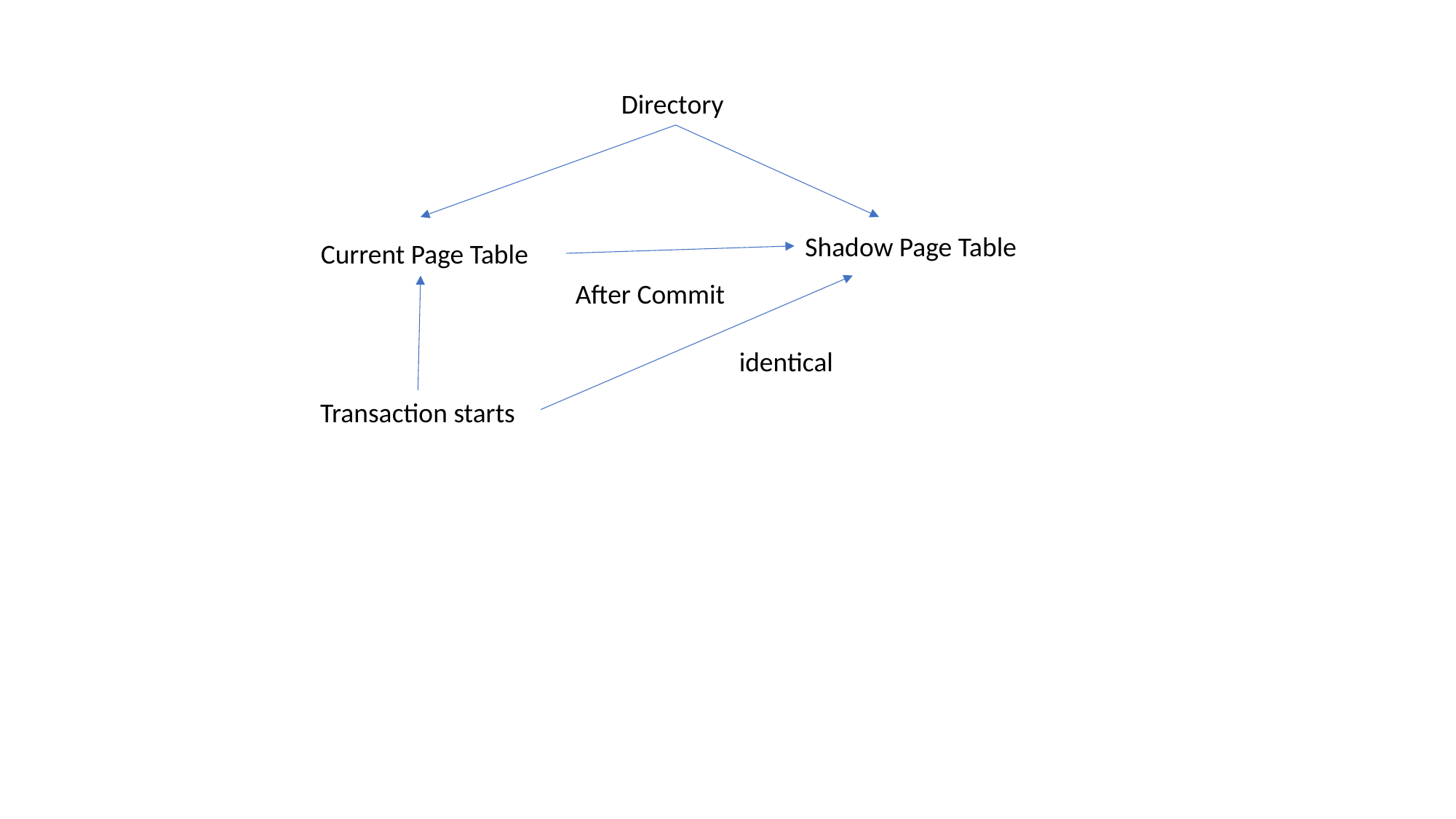

Directory
Shadow Page Table
Current Page Table
After Commit
identical
Transaction starts